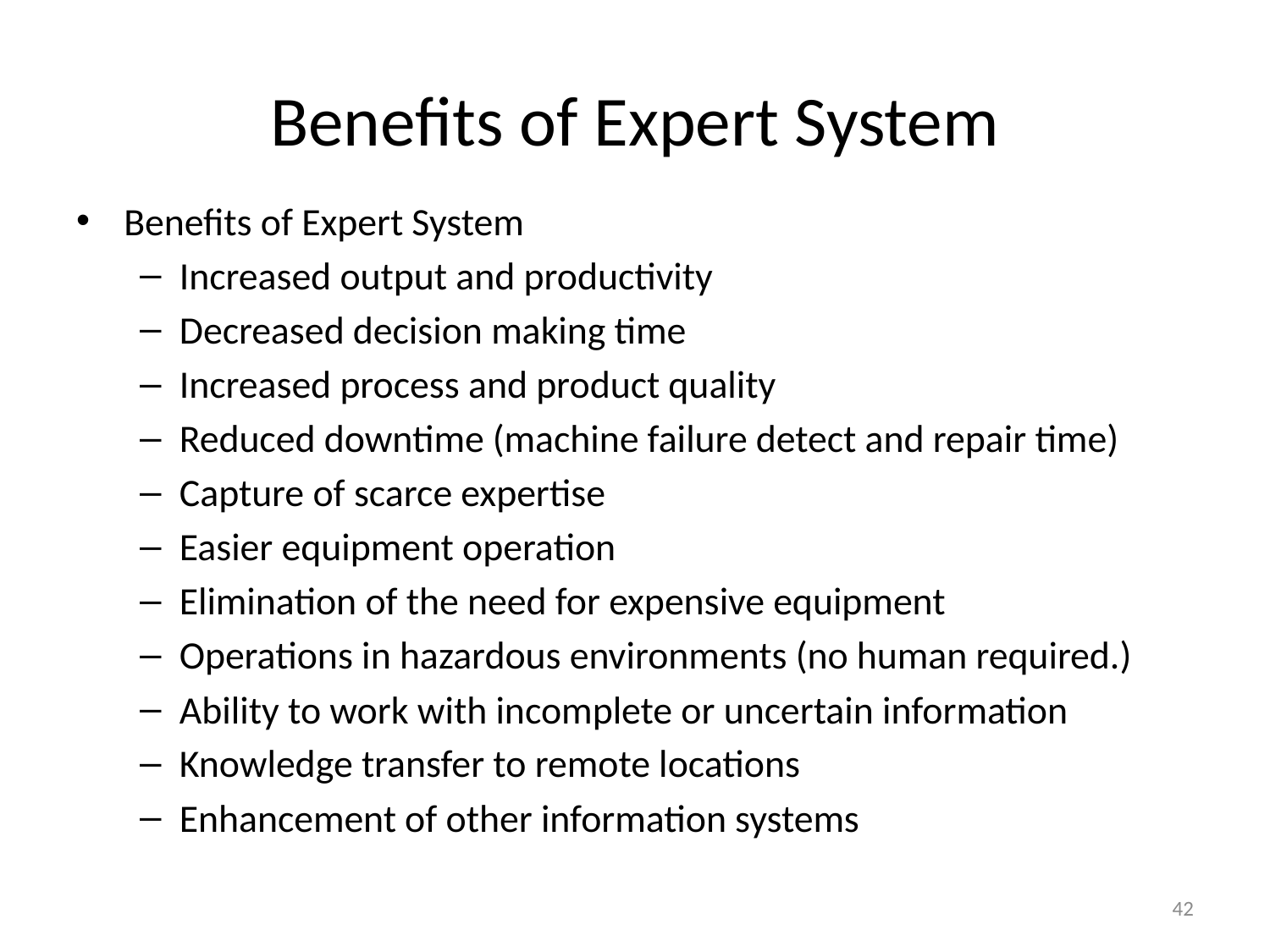

# Benefits of Expert System
Benefits of Expert System
Increased output and productivity
Decreased decision making time
Increased process and product quality
Reduced downtime (machine failure detect and repair time)
Capture of scarce expertise
Easier equipment operation
Elimination of the need for expensive equipment
Operations in hazardous environments (no human required.)
Ability to work with incomplete or uncertain information
Knowledge transfer to remote locations
Enhancement of other information systems
42